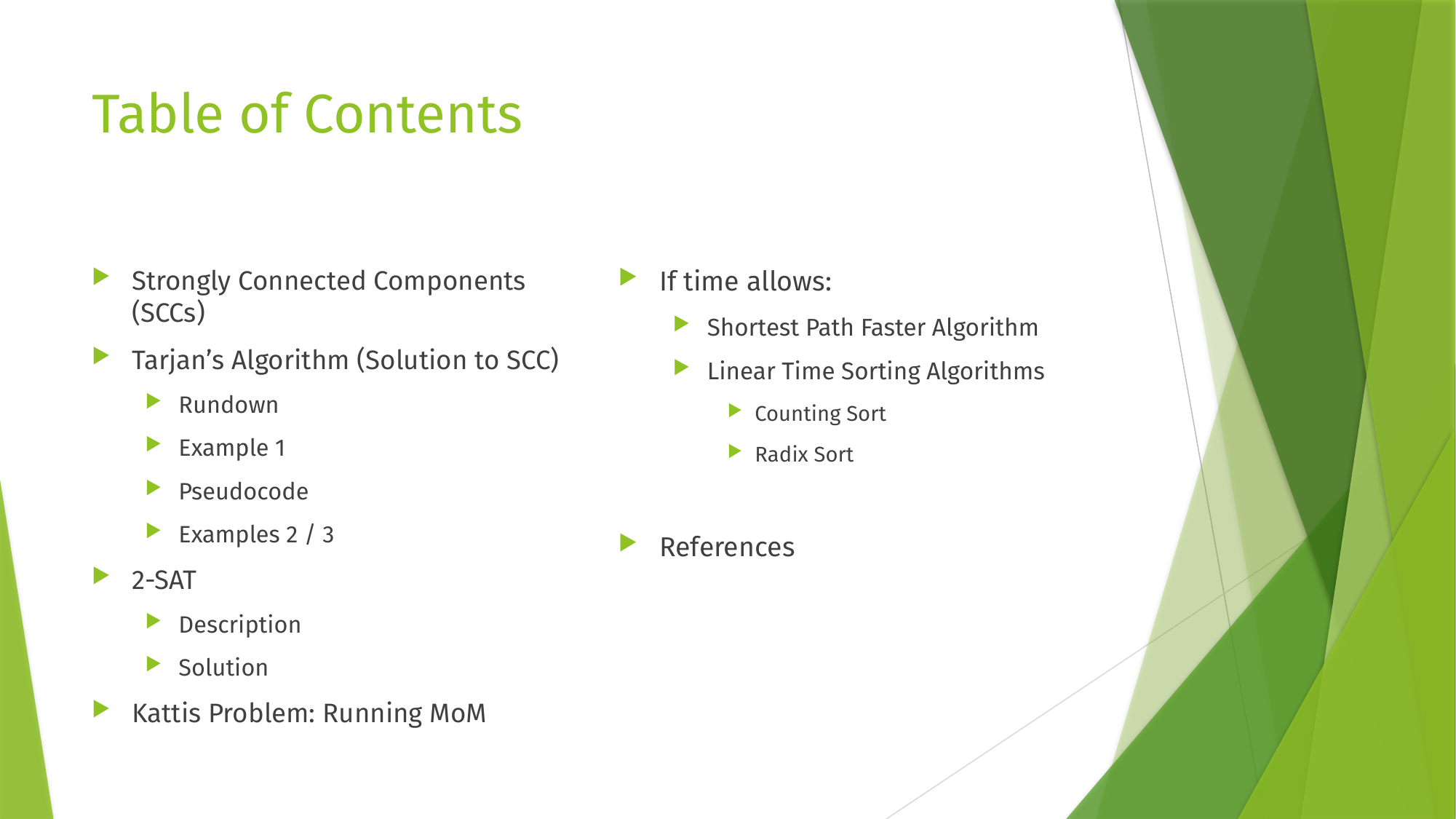

# Table of Contents
Strongly Connected Components (SCCs)
Tarjan’s Algorithm (Solution to SCC)
Rundown
Example 1
Pseudocode
Examples 2 / 3
2-SAT
Description
Solution
Kattis Problem: Running MoM

If time allows:
Shortest Path Faster Algorithm
Linear Time Sorting Algorithms
Counting Sort
Radix Sort

References